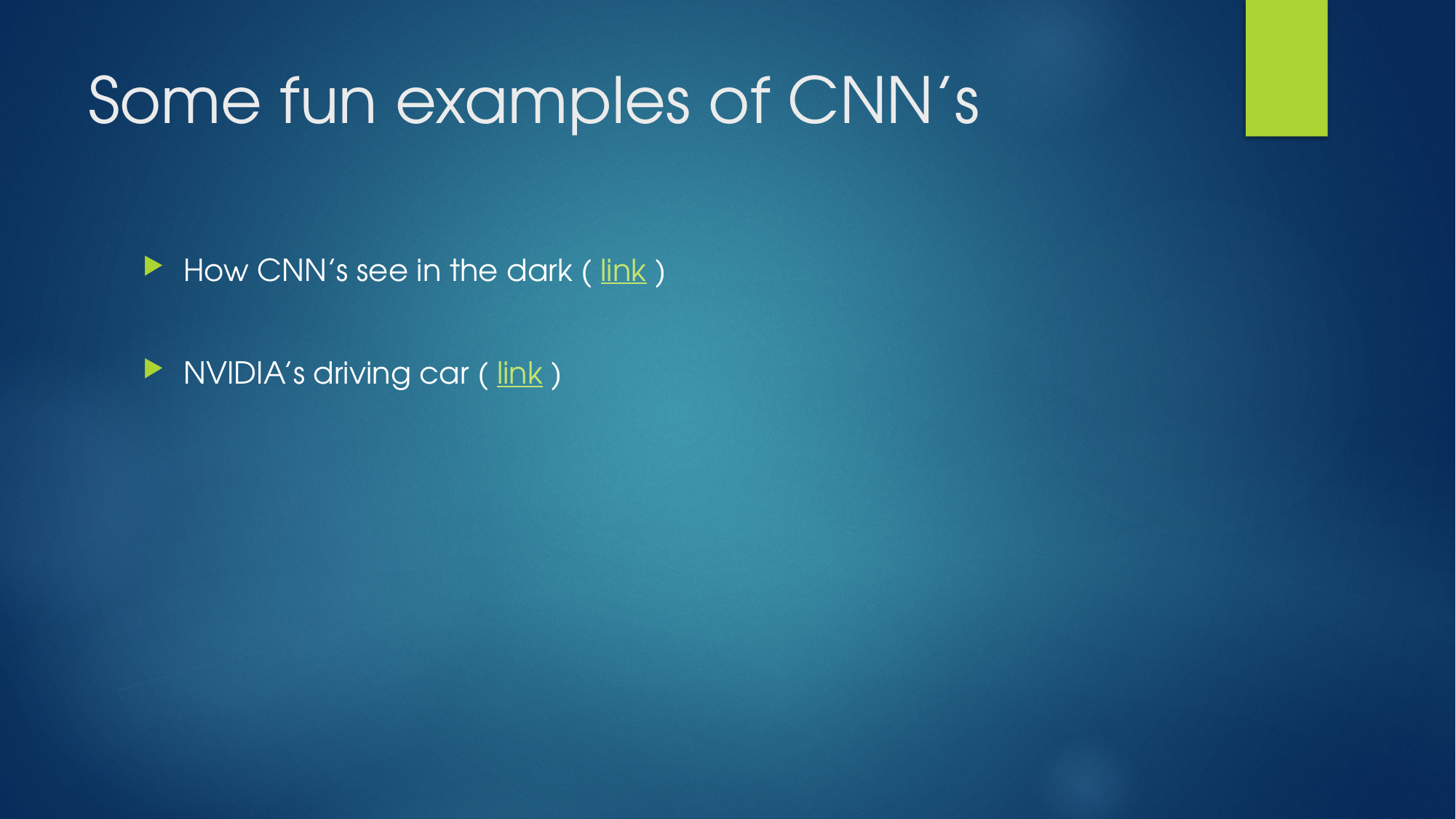

# Some fun examples of CNN’s
How CNN’s see in the dark ( link )

NVIDIA’s driving car ( link )